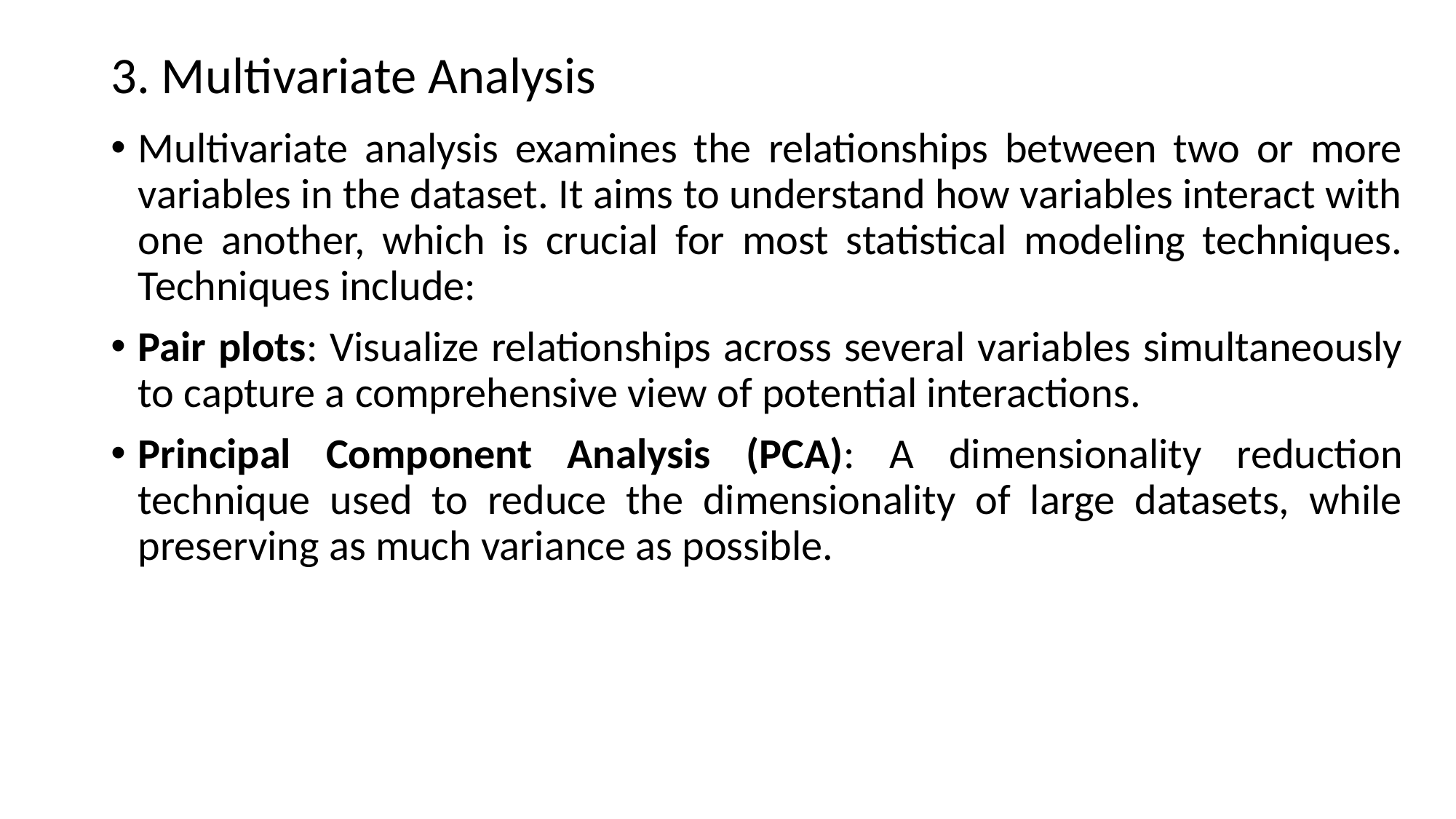

# 3. Multivariate Analysis
Multivariate analysis examines the relationships between two or more variables in the dataset. It aims to understand how variables interact with one another, which is crucial for most statistical modeling techniques. Techniques include:
Pair plots: Visualize relationships across several variables simultaneously to capture a comprehensive view of potential interactions.
Principal Component Analysis (PCA): A dimensionality reduction technique used to reduce the dimensionality of large datasets, while preserving as much variance as possible.